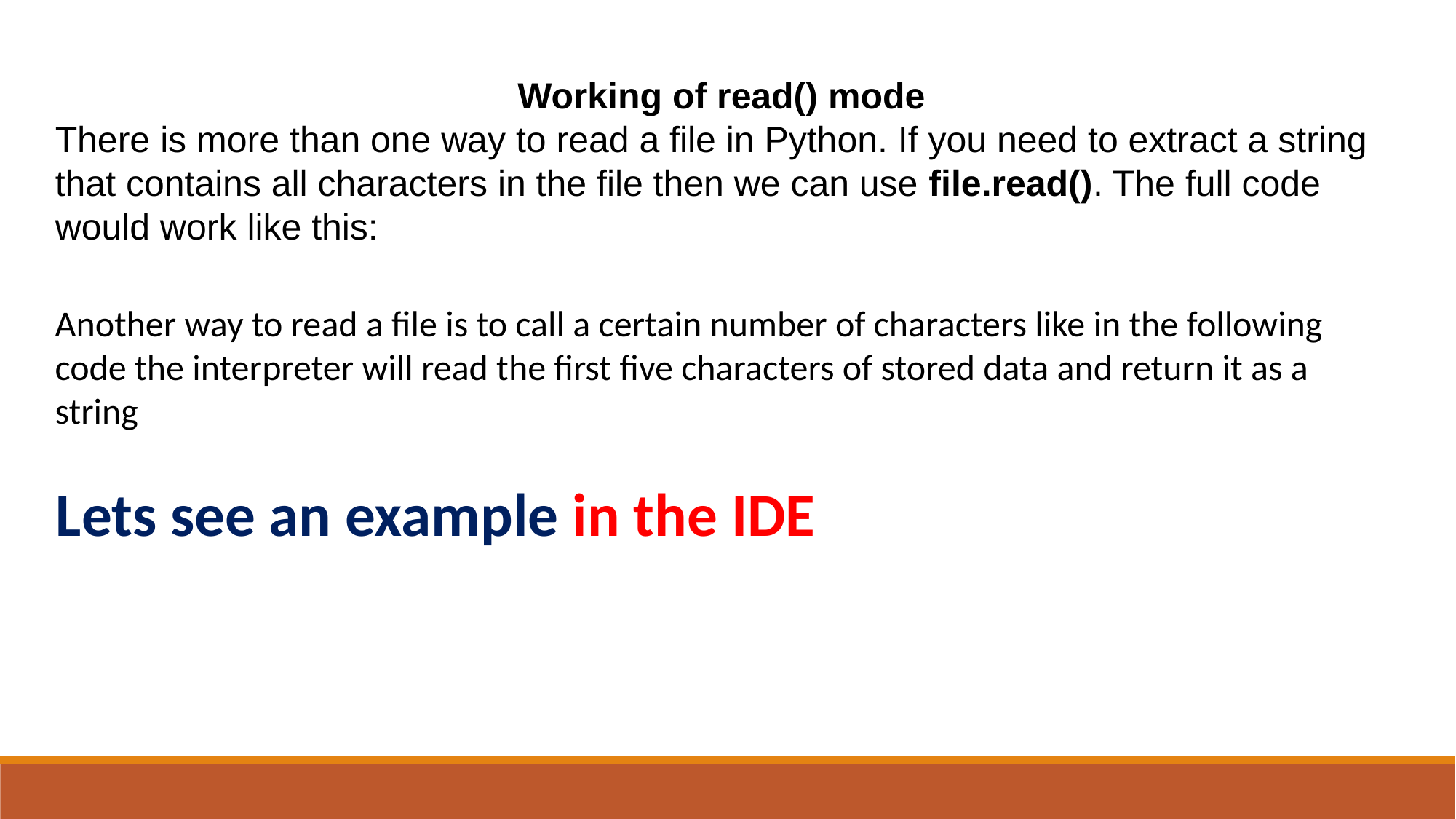

Working of read() mode
There is more than one way to read a file in Python. If you need to extract a string that contains all characters in the file then we can use file.read(). The full code would work like this:
Another way to read a file is to call a certain number of characters like in the following code the interpreter will read the first five characters of stored data and return it as a string
Lets see an example in the IDE